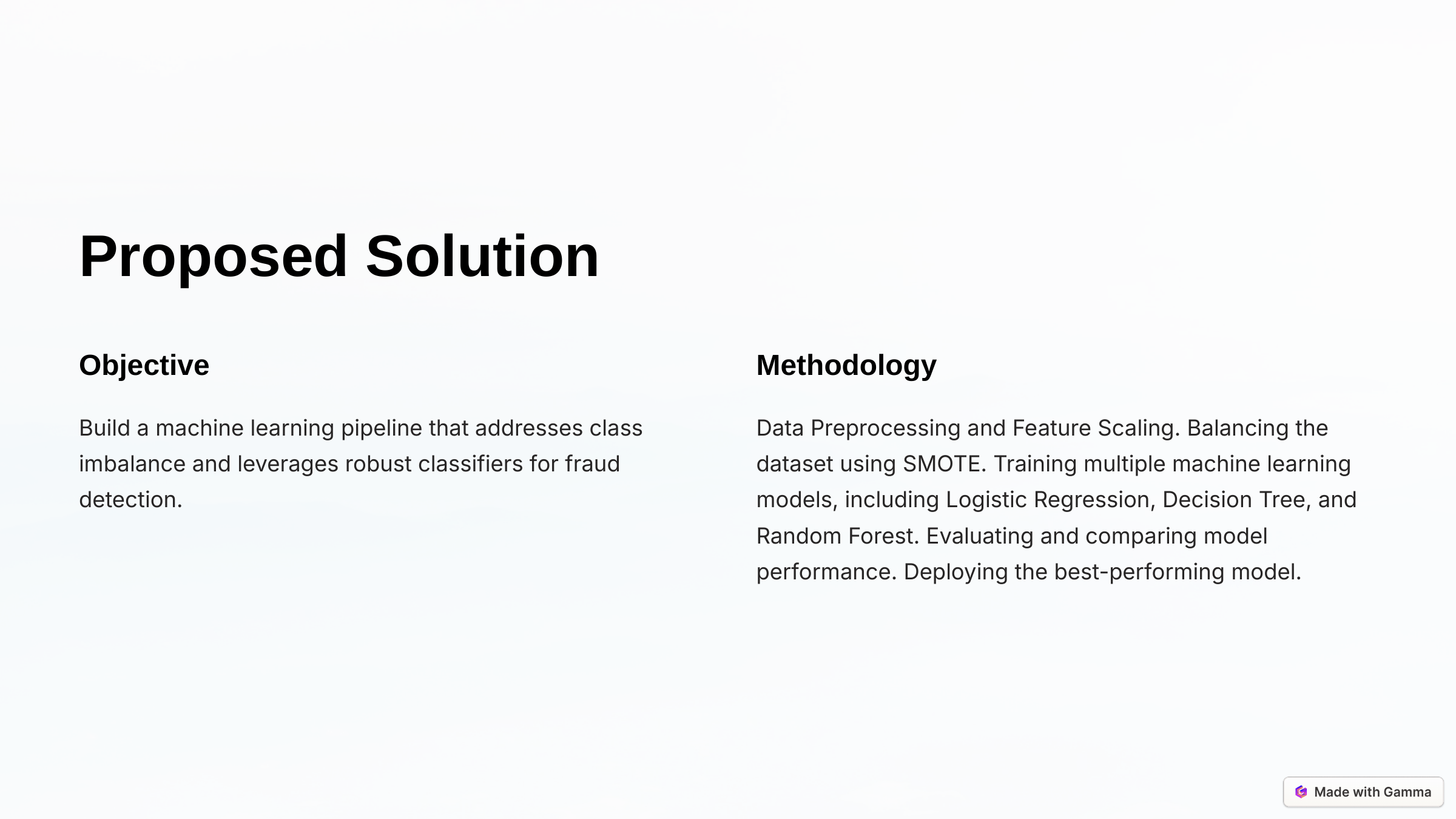

Proposed Solution
Objective
Methodology
Build a machine learning pipeline that addresses class imbalance and leverages robust classifiers for fraud detection.
Data Preprocessing and Feature Scaling. Balancing the dataset using SMOTE. Training multiple machine learning models, including Logistic Regression, Decision Tree, and Random Forest. Evaluating and comparing model performance. Deploying the best-performing model.